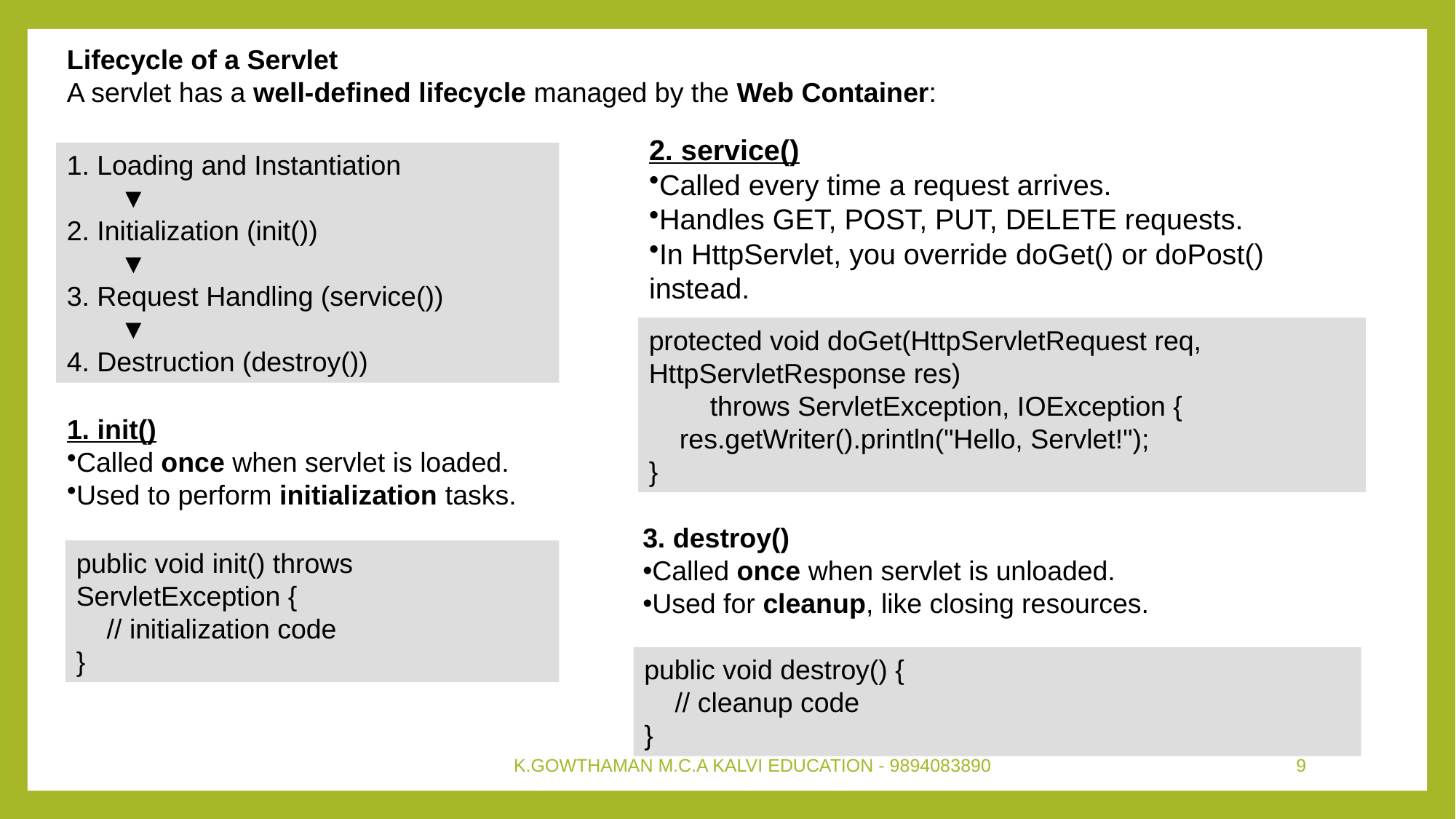

Lifecycle of a Servlet
A servlet has a well-defined lifecycle managed by the Web Container:
1. Loading and Instantiation
       ▼
2. Initialization (init())
       ▼
3. Request Handling (service())
       ▼
4. Destruction (destroy())
2. service()
Called every time a request arrives.
Handles GET, POST, PUT, DELETE requests.
In HttpServlet, you override doGet() or doPost() instead.

protected void doGet(HttpServletRequest req, HttpServletResponse res)
        throws ServletException, IOException {
    res.getWriter().println("Hello, Servlet!");
}
1. init()
Called once when servlet is loaded.
Used to perform initialization tasks.

3. destroy()
Called once when servlet is unloaded.
Used for cleanup, like closing resources.
public void init() throws ServletException {
    // initialization code
}
public void destroy() {
    // cleanup code
}
K.GOWTHAMAN M.C.A KALVI EDUCATION - 9894083890
9